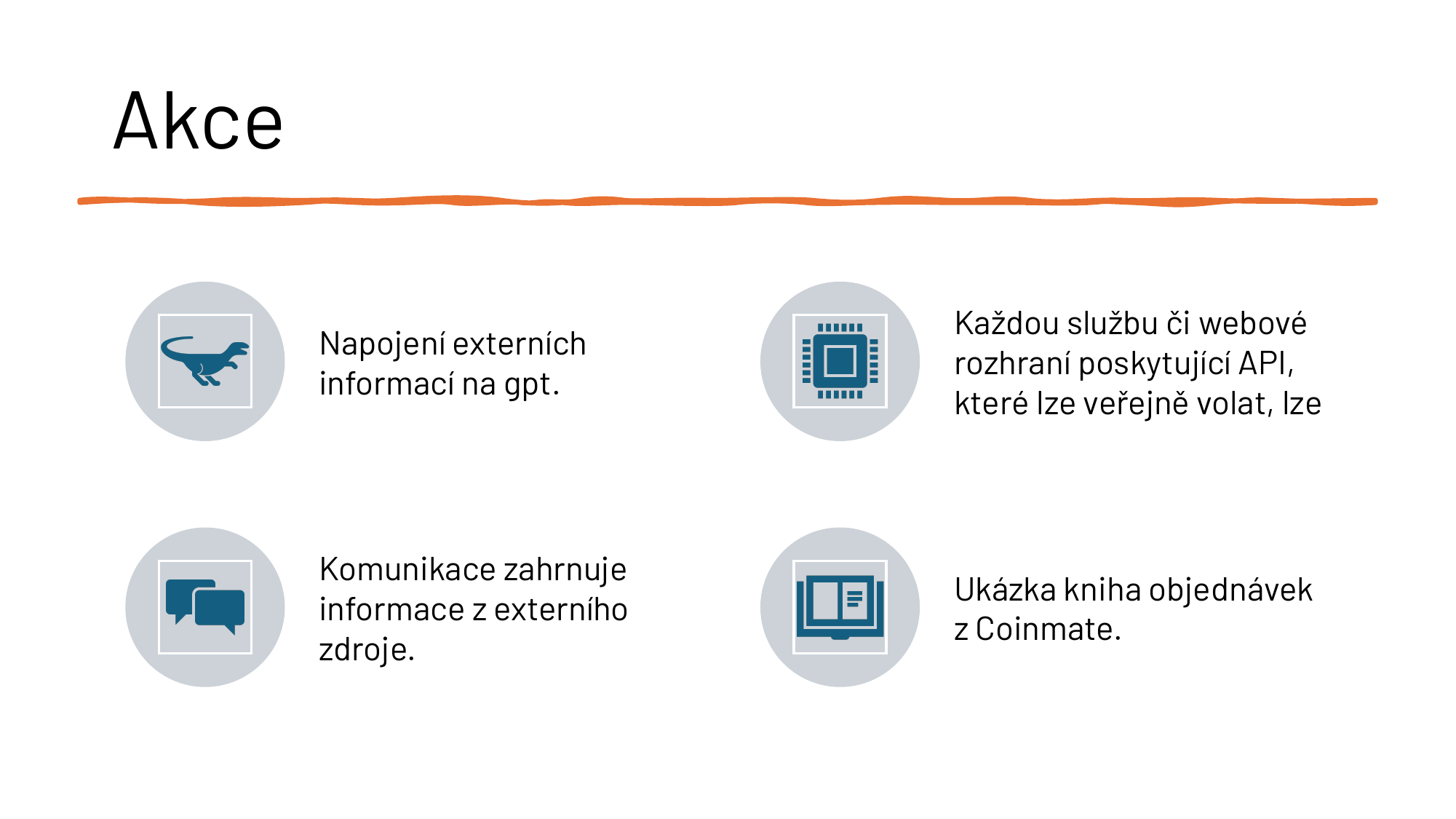

# Akce

Napojení externích informací na gpt.
Každou službu či webové rozhraní poskytující API, které lze veřejně volat, lze
Komunikace zahrnuje informace z externího zdroje.
Ukázka kniha objednávek z Coinmate.